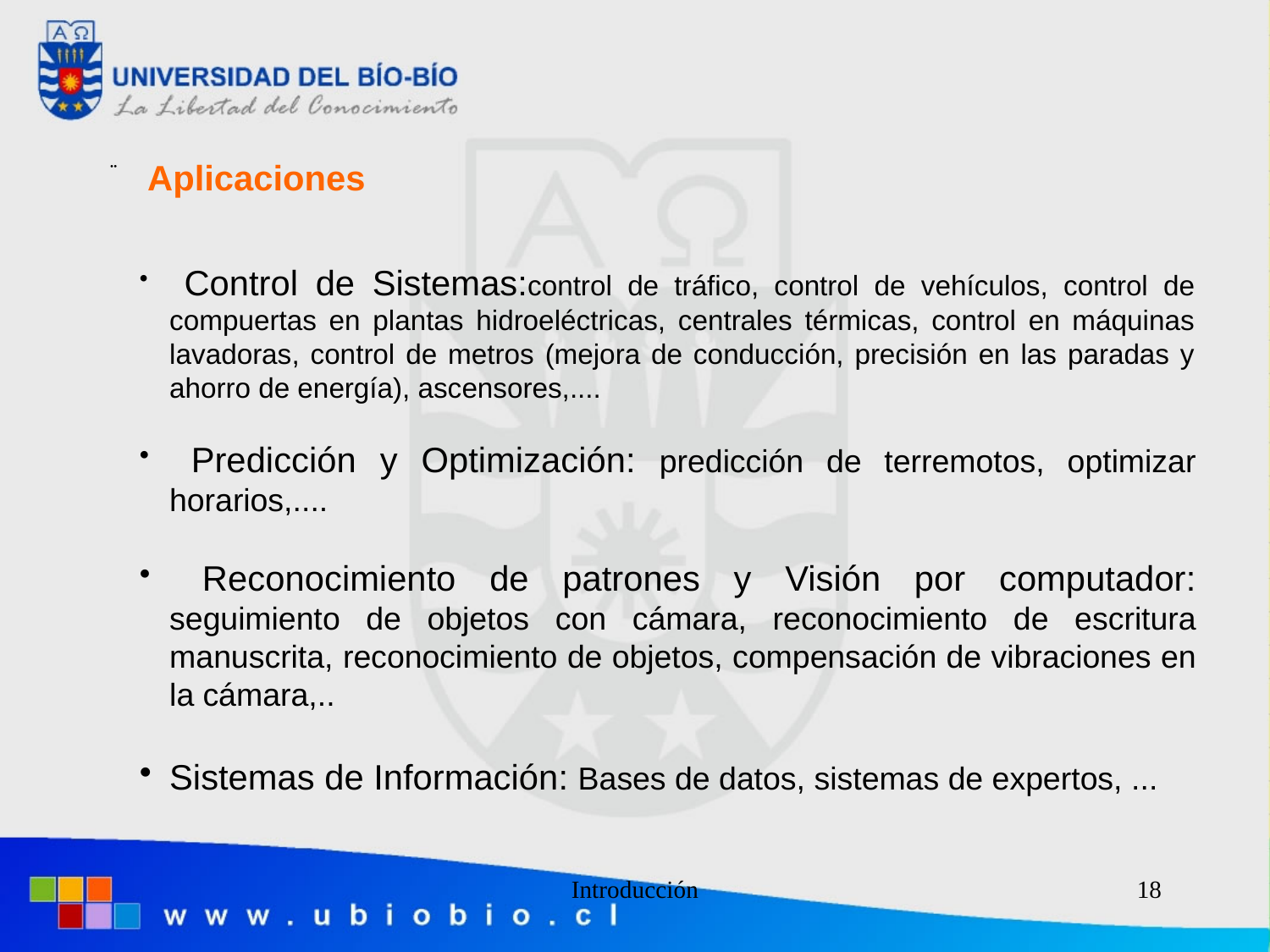

Aplicaciones
 Control de Sistemas:control de tráfico, control de vehículos, control de compuertas en plantas hidroeléctricas, centrales térmicas, control en máquinas lavadoras, control de metros (mejora de conducción, precisión en las paradas y ahorro de energía), ascensores,....

 Predicción y Optimización: predicción de terremotos, optimizar horarios,....

 Reconocimiento de patrones y Visión por computador: seguimiento de objetos con cámara, reconocimiento de escritura manuscrita, reconocimiento de objetos, compensación de vibraciones en la cámara,..

Sistemas de Información: Bases de datos, sistemas de expertos, ...
Introducción
18